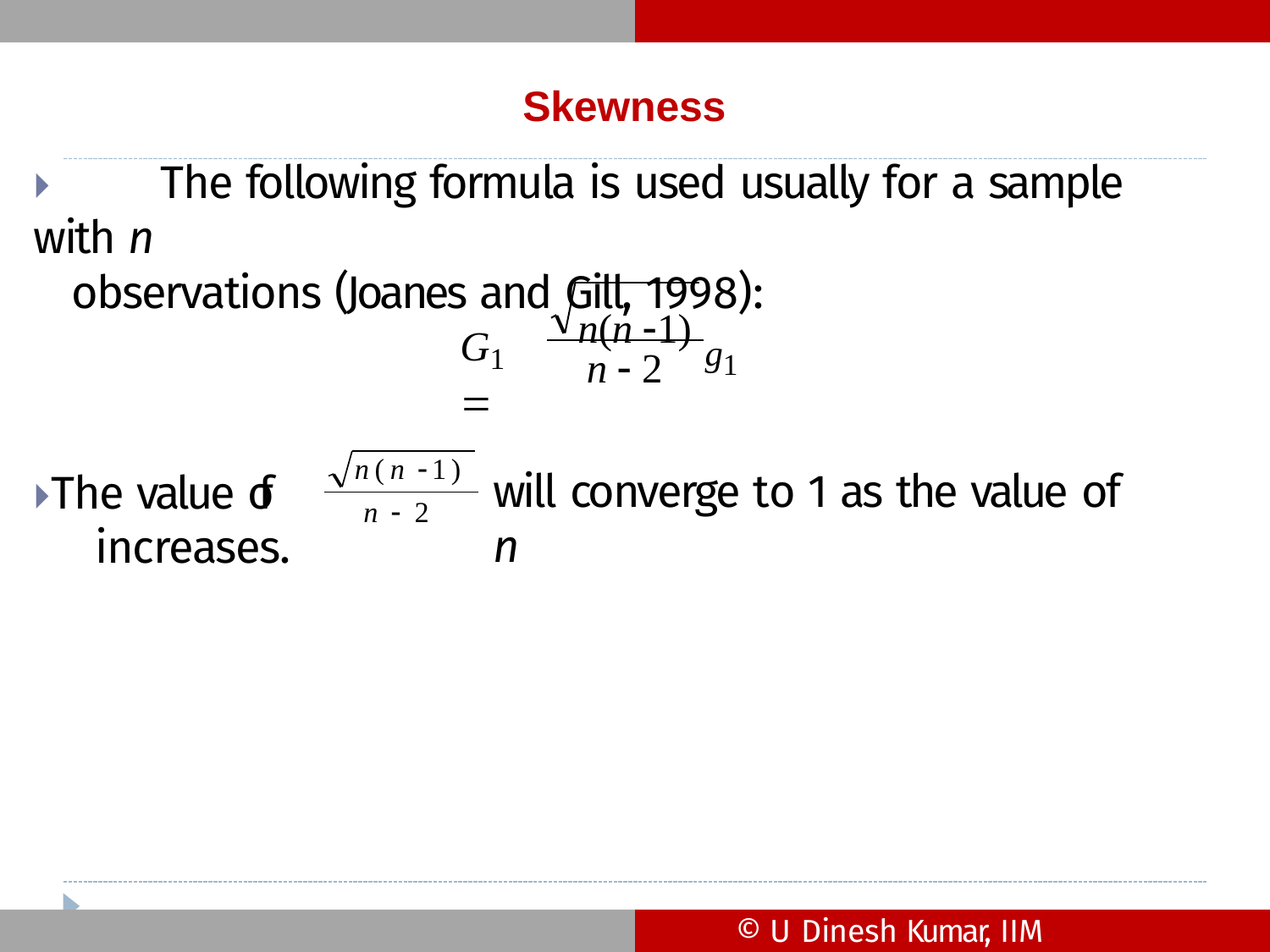

Skewness
🞂​	The following formula is used usually for a sample with n
observations (Joanes and Gill, 1998):
n(n −1) g1

G1 =
n − 2
n(n −1)
n − 2

🞂​The value of   increases.
will converge to 1 as the value of n

© U Dinesh Kumar, IIM Bangalore